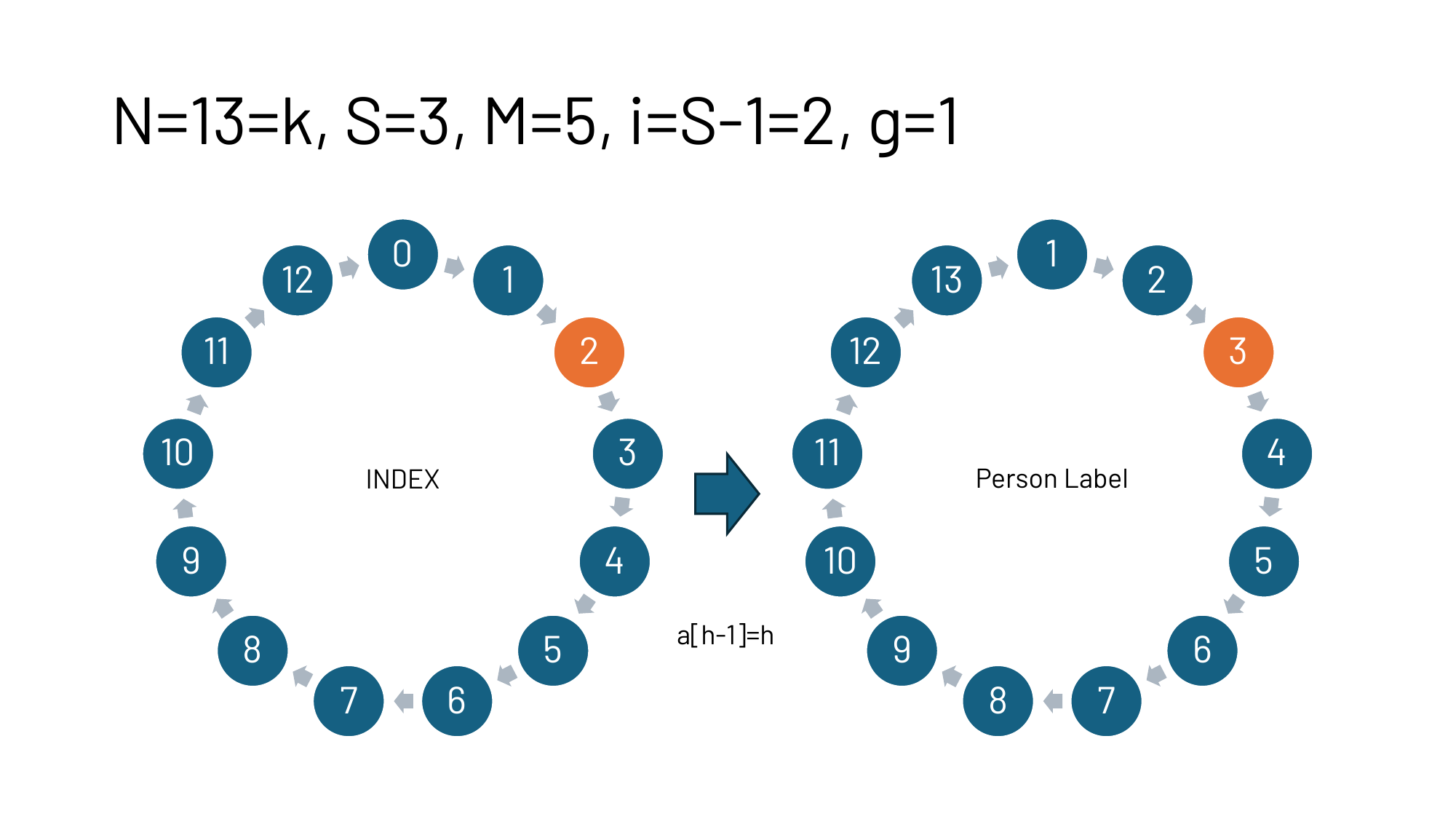

# N=13=k, S=3, M=5, i=S-1=2, g=1
0

1

2

3

4

5

6

7

8

9

10

11

12

1

2

3

4

5

6

7

8

9

10

11

12

13

Person Label
INDEX
a[h-1]=h